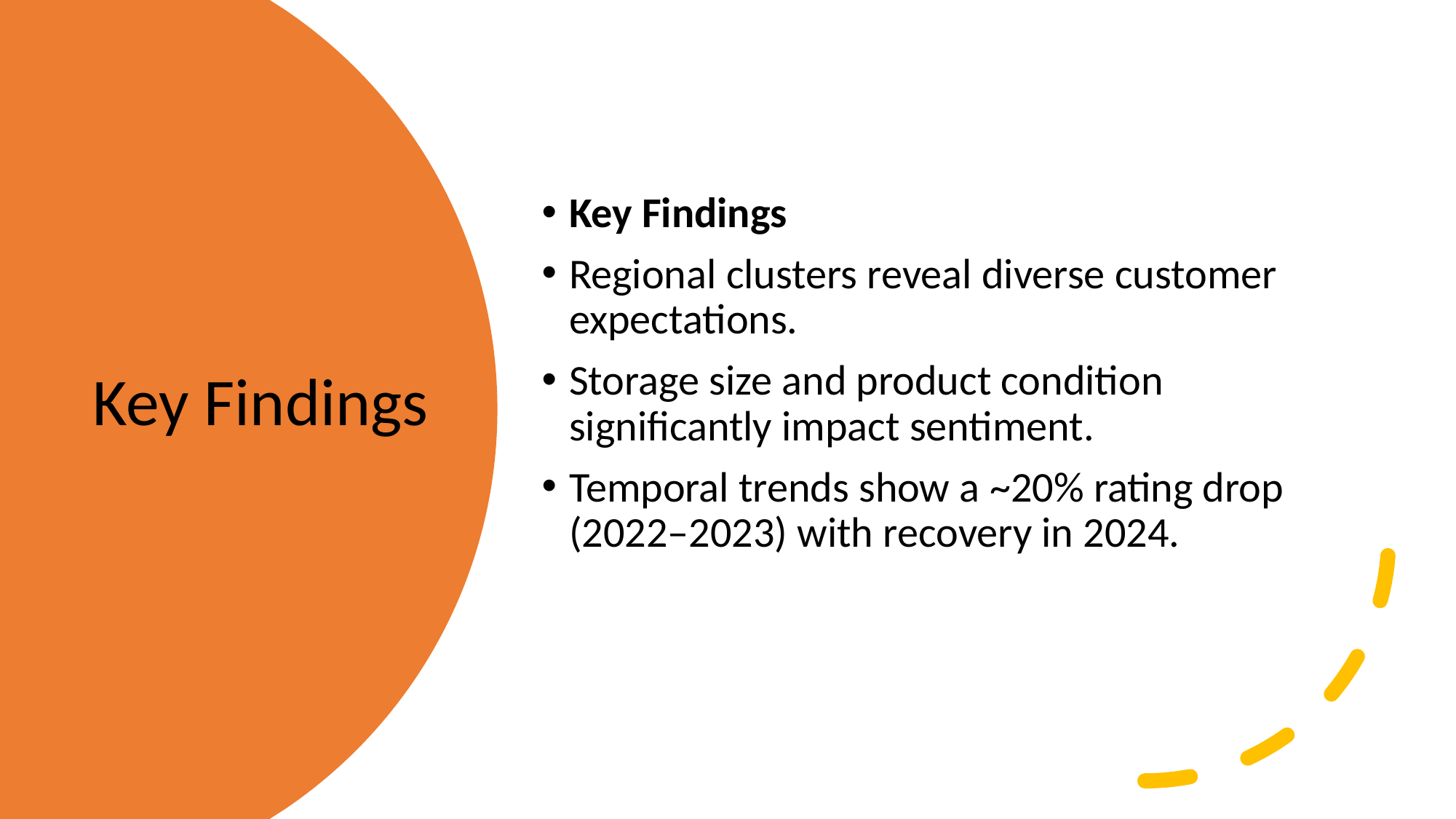

Key Findings
Regional clusters reveal diverse customer expectations.
Storage size and product condition significantly impact sentiment.
Temporal trends show a ~20% rating drop (2022–2023) with recovery in 2024.

# Key Findings